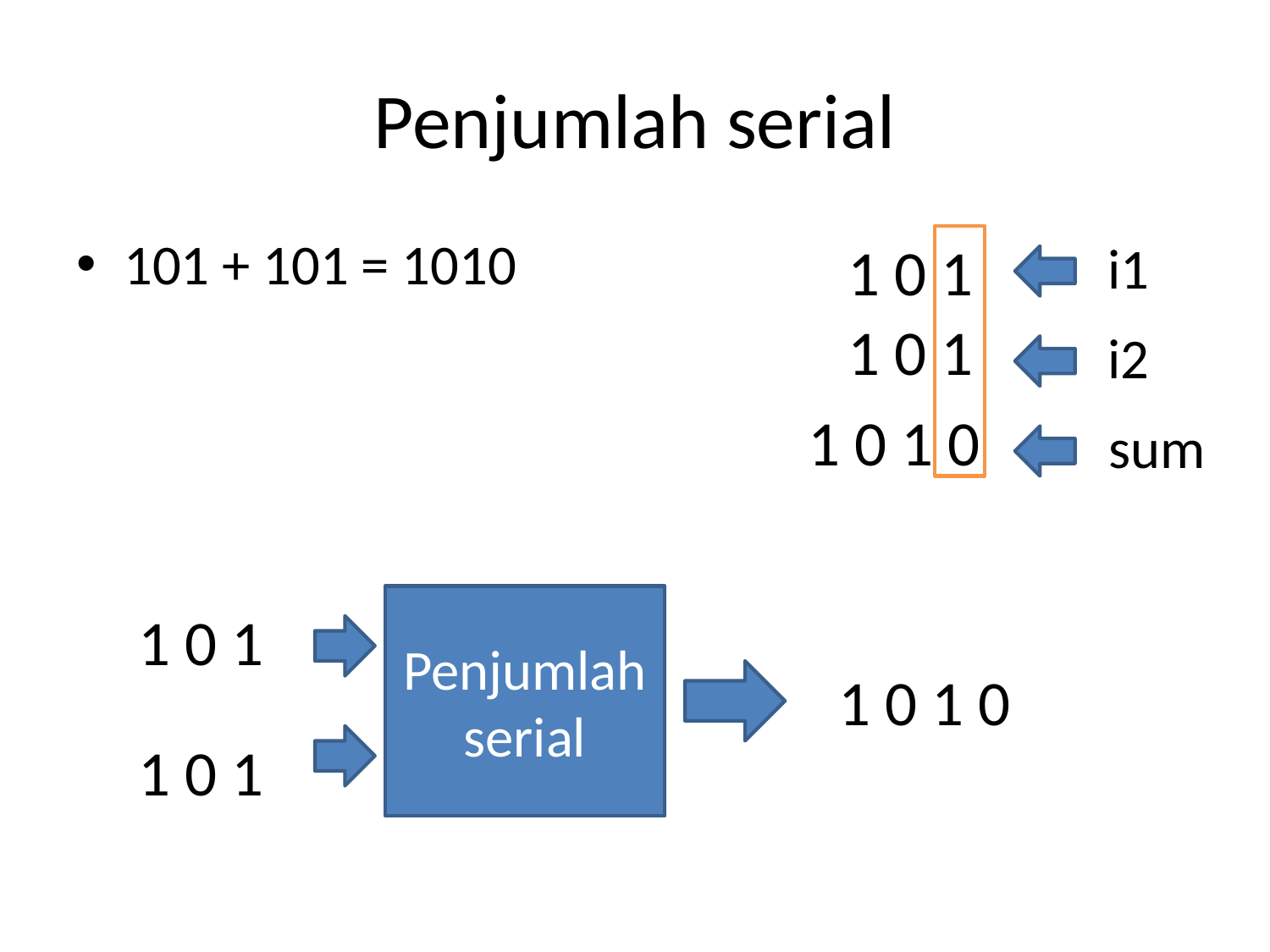

# Penjumlah serial
101 + 101 = 1010
1 0 1

i1

1 0 1
i2

1 0 1 0
sum

Penjumlah serial
1 0 1

1 0 1 0

1 0 1